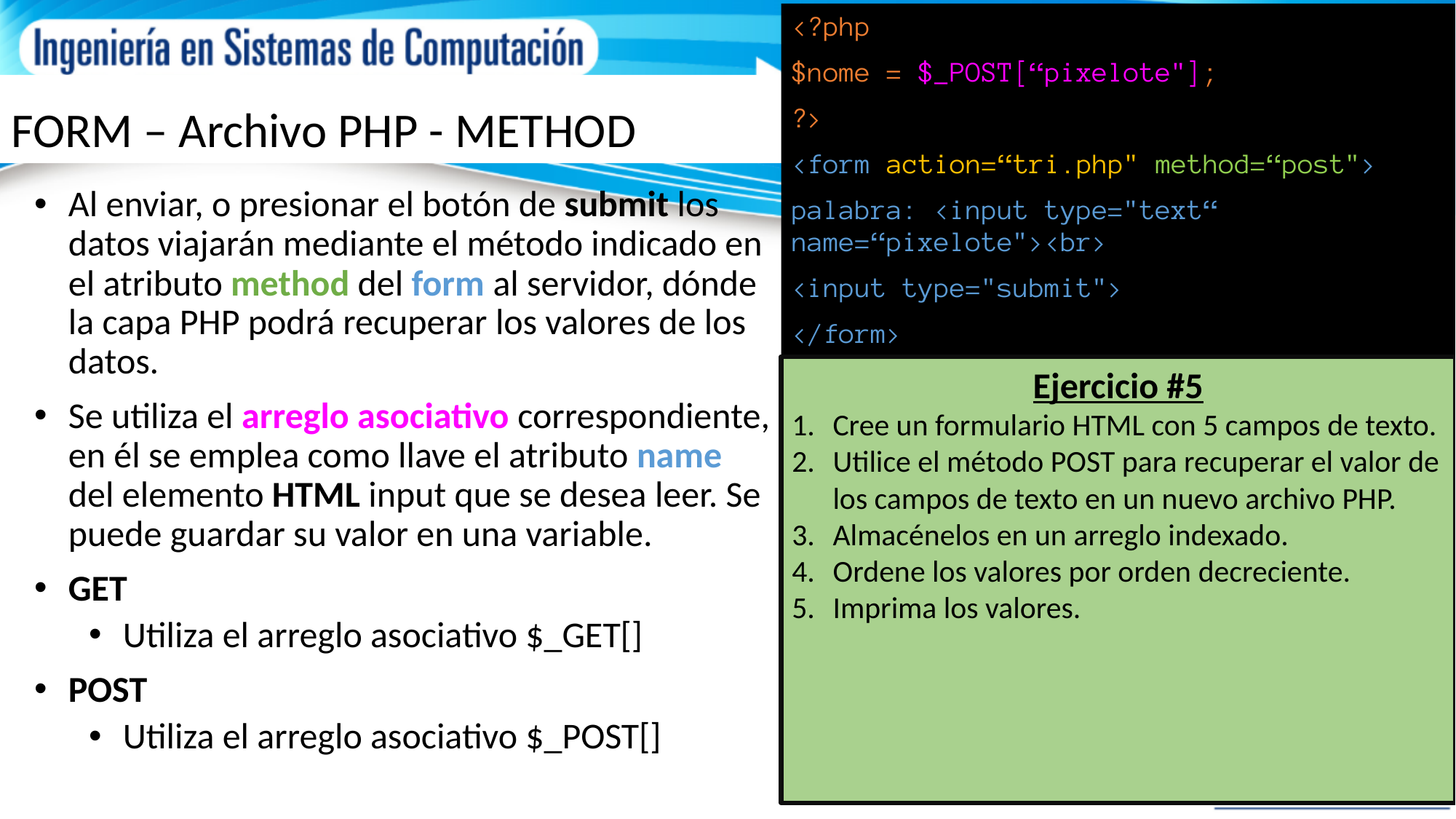

<?php
$nome = $_POST[“pixelote"];
?>
<form action=“tri.php" method=“post">
palabra: <input type="text“ name=“pixelote"><br>
<input type="submit">
</form>
# FORM – Archivo PHP - METHOD
Al enviar, o presionar el botón de submit los datos viajarán mediante el método indicado en el atributo method del form al servidor, dónde la capa PHP podrá recuperar los valores de los datos.
Se utiliza el arreglo asociativo correspondiente, en él se emplea como llave el atributo name del elemento HTML input que se desea leer. Se puede guardar su valor en una variable.
GET
Utiliza el arreglo asociativo $_GET[]
POST
Utiliza el arreglo asociativo $_POST[]
Ejercicio #5
Cree un formulario HTML con 5 campos de texto.
Utilice el método POST para recuperar el valor de los campos de texto en un nuevo archivo PHP.
Almacénelos en un arreglo indexado.
Ordene los valores por orden decreciente.
Imprima los valores.